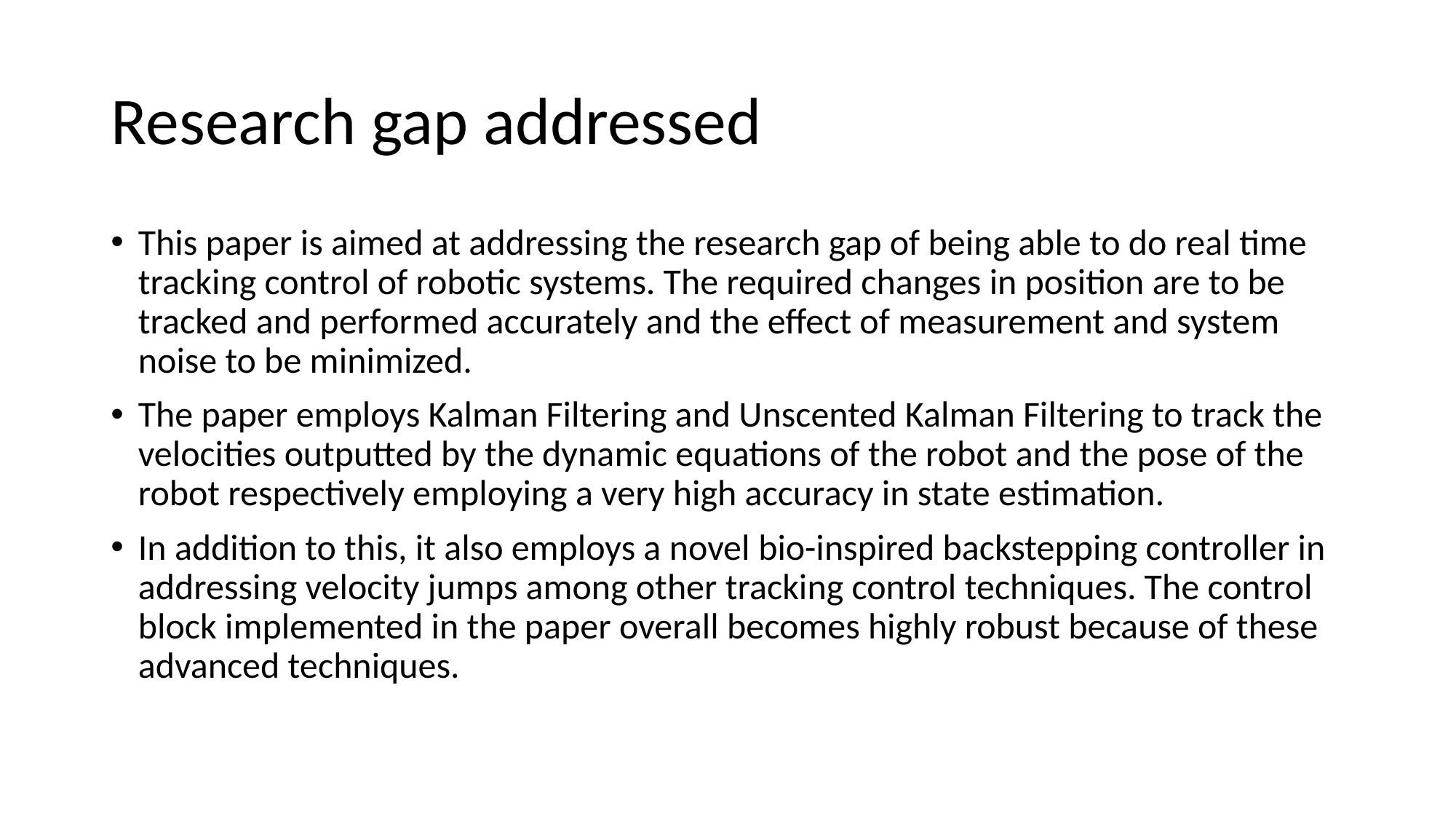

# Research gap addressed
This paper is aimed at addressing the research gap of being able to do real time tracking control of robotic systems. The required changes in position are to be tracked and performed accurately and the effect of measurement and system noise to be minimized.
The paper employs Kalman Filtering and Unscented Kalman Filtering to track the velocities outputted by the dynamic equations of the robot and the pose of the robot respectively employing a very high accuracy in state estimation.
In addition to this, it also employs a novel bio-inspired backstepping controller in addressing velocity jumps among other tracking control techniques. The control block implemented in the paper overall becomes highly robust because of these advanced techniques.